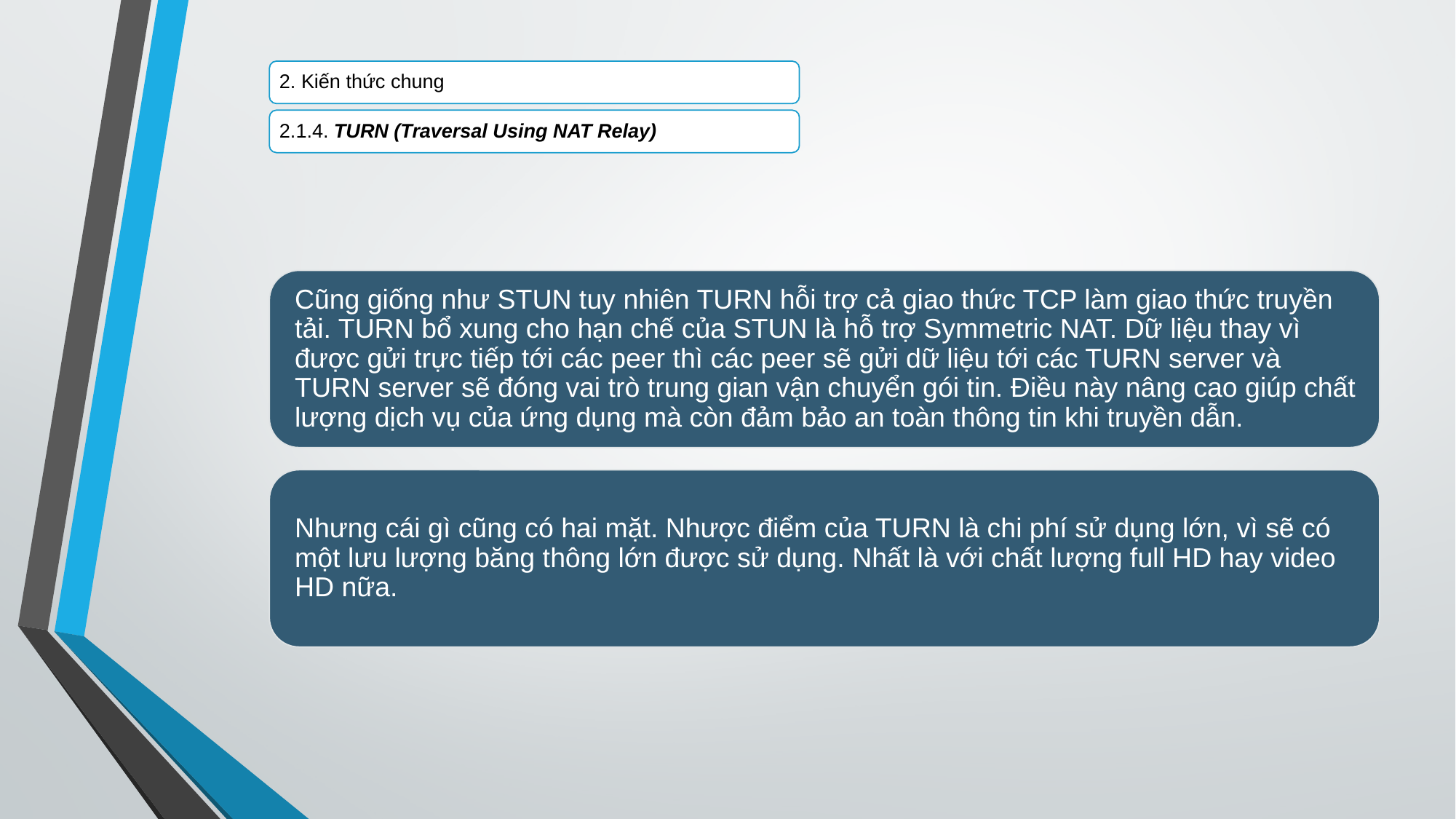

2. Kiến thức chung
2.1.4. TURN (Traversal Using NAT Relay)
Cũng giống như STUN tuy nhiên TURN hỗi trợ cả giao thức TCP làm giao thức truyền tải. TURN bổ xung cho hạn chế của STUN là hỗ trợ Symmetric NAT. Dữ liệu thay vì được gửi trực tiếp tới các peer thì các peer sẽ gửi dữ liệu tới các TURN server và TURN server sẽ đóng vai trò trung gian vận chuyển gói tin. Điều này nâng cao giúp chất lượng dịch vụ của ứng dụng mà còn đảm bảo an toàn thông tin khi truyền dẫn.
Nhưng cái gì cũng có hai mặt. Nhược điểm của TURN là chi phí sử dụng lớn, vì sẽ có một lưu lượng băng thông lớn được sử dụng. Nhất là với chất lượng full HD hay video HD nữa.